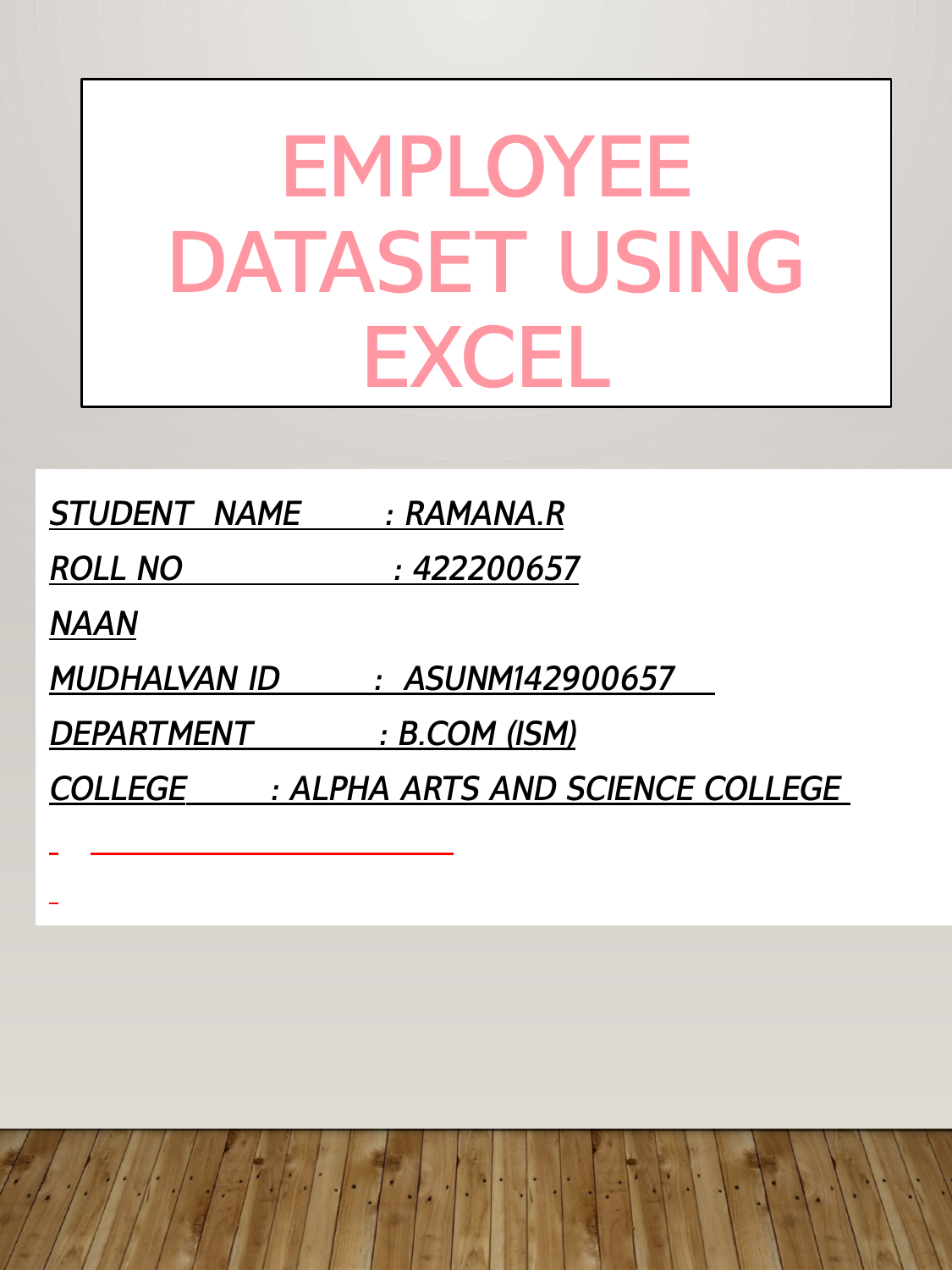

# EMPLOYEE DATASET USING EXCEL
STUDENT  NAME        : Ramana.r
ROLL NO                    : 422200657
Naan
mudhalvan id         :  asunm142900657
DEPARTMENT            : B.COM (ism)
COLLEGE	        : alpha arts and science college